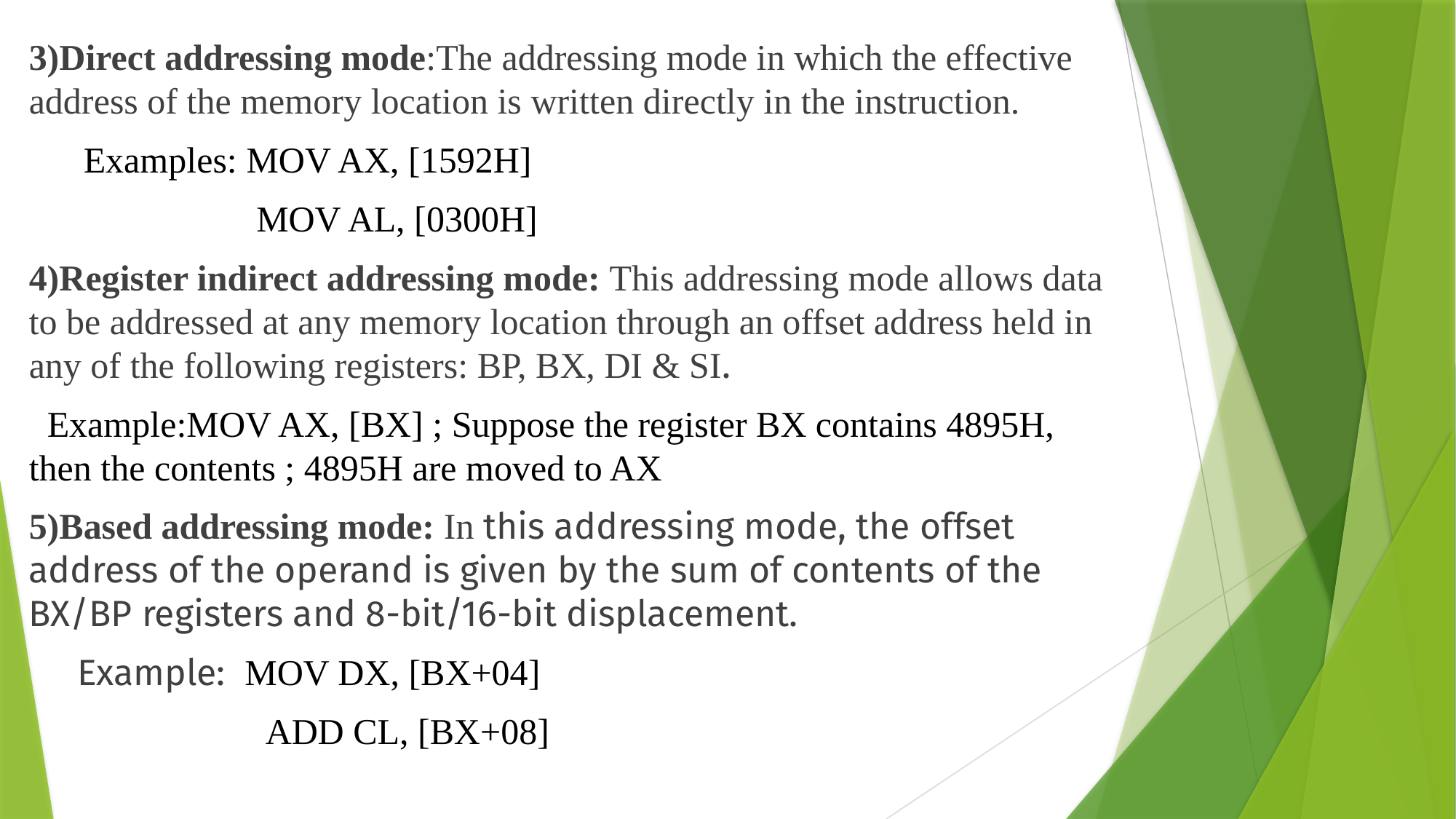

3)Direct addressing mode:The addressing mode in which the effective address of the memory location is written directly in the instruction.
      Examples: MOV AX, [1592H]
                         MOV AL, [0300H]
4)Register indirect addressing mode: This addressing mode allows data to be addressed at any memory location through an offset address held in any of the following registers: BP, BX, DI & SI.
  Example:MOV AX, [BX] ; Suppose the register BX contains 4895H, then the contents ; 4895H are moved to AX
5)Based addressing mode: In this addressing mode, the offset address of the operand is given by the sum of contents of the BX/BP registers and 8-bit/16-bit displacement.
     Example:  MOV DX, [BX+04]
                          ADD CL, [BX+08]